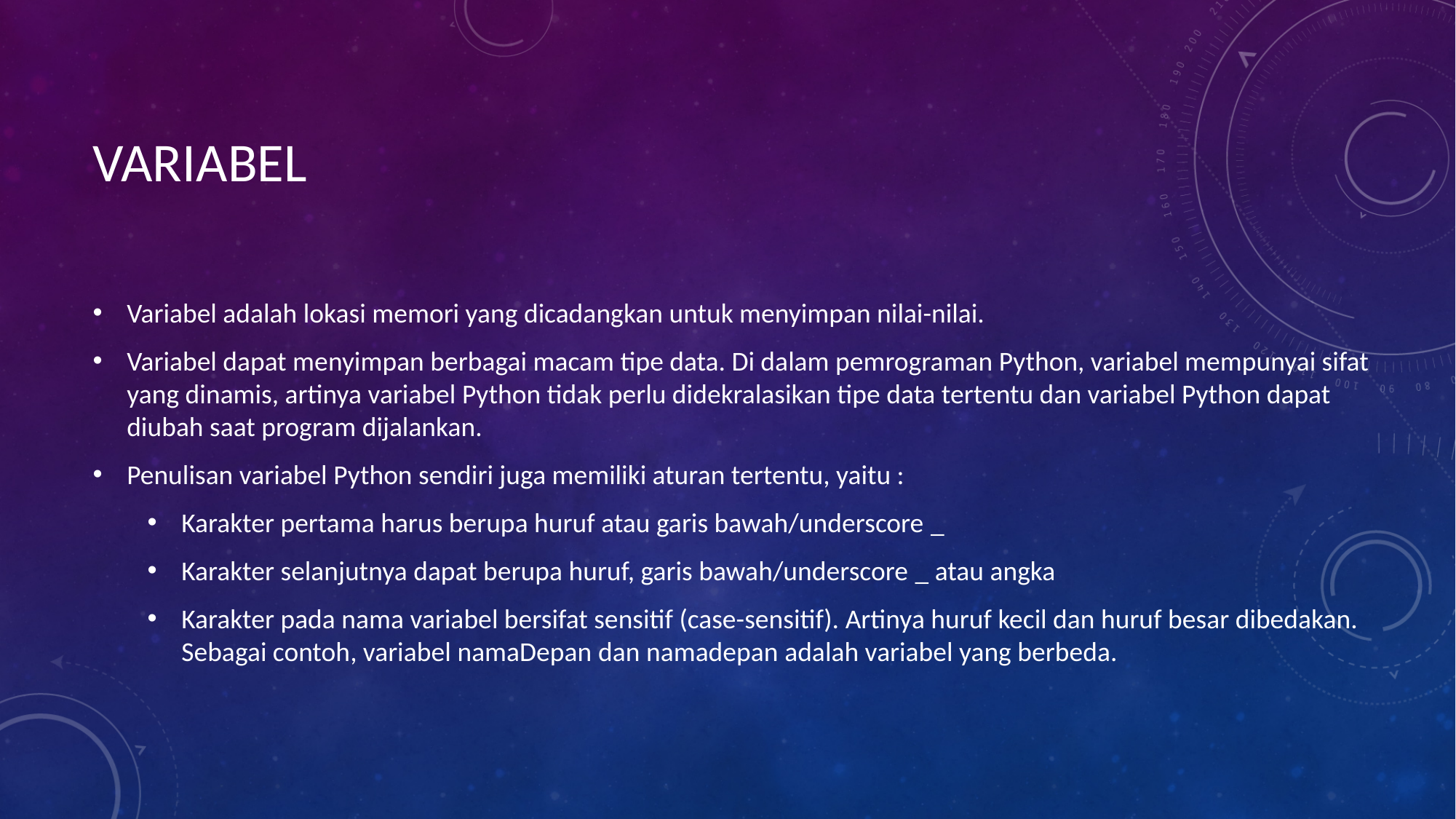

# Variabel
Variabel adalah lokasi memori yang dicadangkan untuk menyimpan nilai-nilai.
Variabel dapat menyimpan berbagai macam tipe data. Di dalam pemrograman Python, variabel mempunyai sifat yang dinamis, artinya variabel Python tidak perlu didekralasikan tipe data tertentu dan variabel Python dapat diubah saat program dijalankan.
Penulisan variabel Python sendiri juga memiliki aturan tertentu, yaitu :
Karakter pertama harus berupa huruf atau garis bawah/underscore _
Karakter selanjutnya dapat berupa huruf, garis bawah/underscore _ atau angka
Karakter pada nama variabel bersifat sensitif (case-sensitif). Artinya huruf kecil dan huruf besar dibedakan. Sebagai contoh, variabel namaDepan dan namadepan adalah variabel yang berbeda.